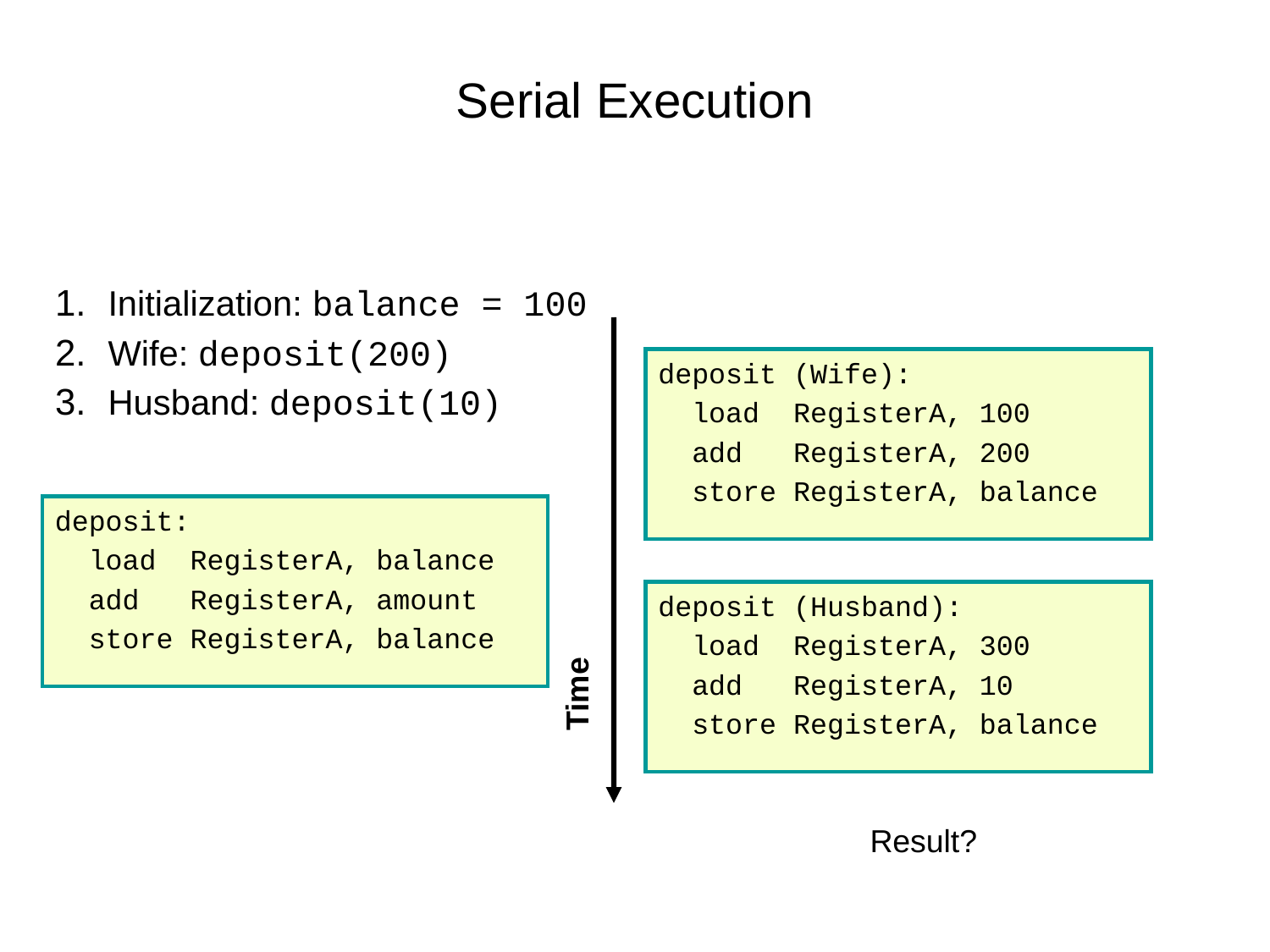

# Serial Execution
Initialization: balance = 100
Wife: deposit(200)
Husband: deposit(10)

Time
deposit (Wife):
  load  RegisterA, 100
  add   RegisterA, 200
  store RegisterA, balance
deposit:
  load  RegisterA, balance
  add   RegisterA, amount
  store RegisterA, balance
deposit (Husband):
  load  RegisterA, 300
  add   RegisterA, 10
  store RegisterA, balance
Result?